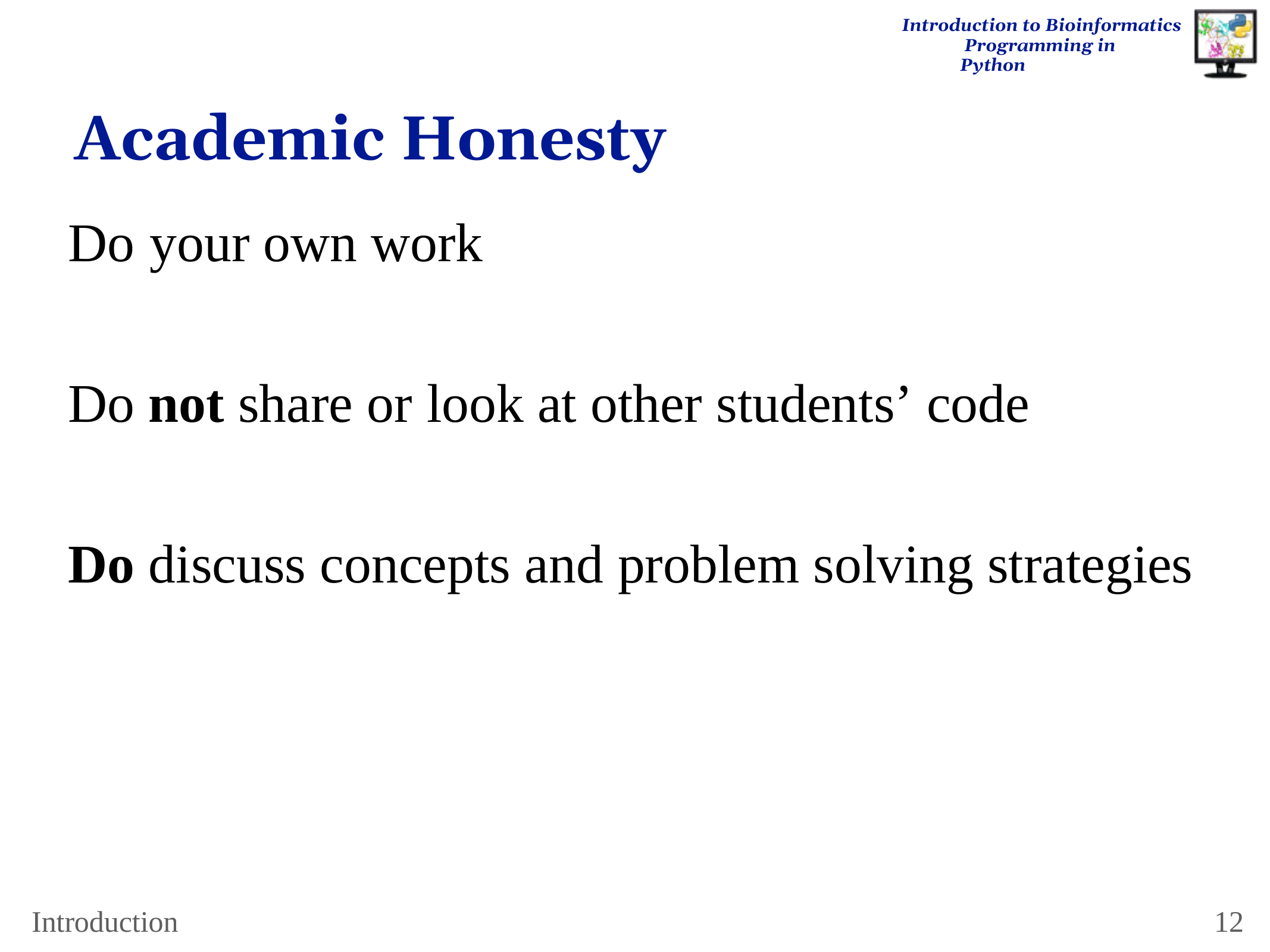

Introduction to Bioinformatics  Programming in Python
# Academic Honesty
Do	your	own	work

Do not share or	look	at other	students’ code

Do discuss concepts and	problem solving	strategies
Introduction
12